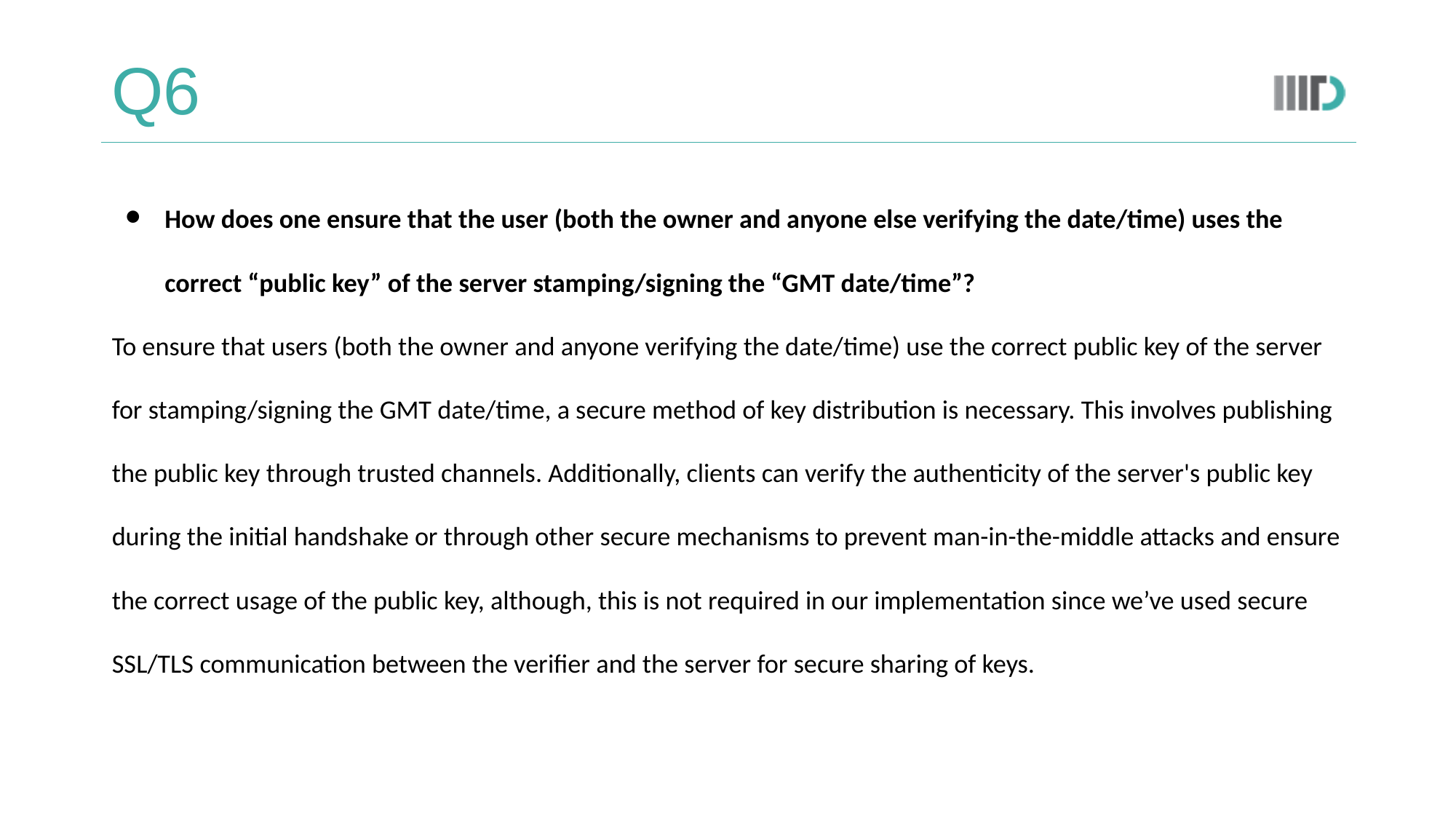

# Q6
How does one ensure that the user (both the owner and anyone else verifying the date/time) uses the correct “public key” of the server stamping/signing the “GMT date/time”?
To ensure that users (both the owner and anyone verifying the date/time) use the correct public key of the server for stamping/signing the GMT date/time, a secure method of key distribution is necessary. This involves publishing the public key through trusted channels. Additionally, clients can verify the authenticity of the server's public key during the initial handshake or through other secure mechanisms to prevent man-in-the-middle attacks and ensure the correct usage of the public key, although, this is not required in our implementation since we’ve used secure SSL/TLS communication between the verifier and the server for secure sharing of keys.